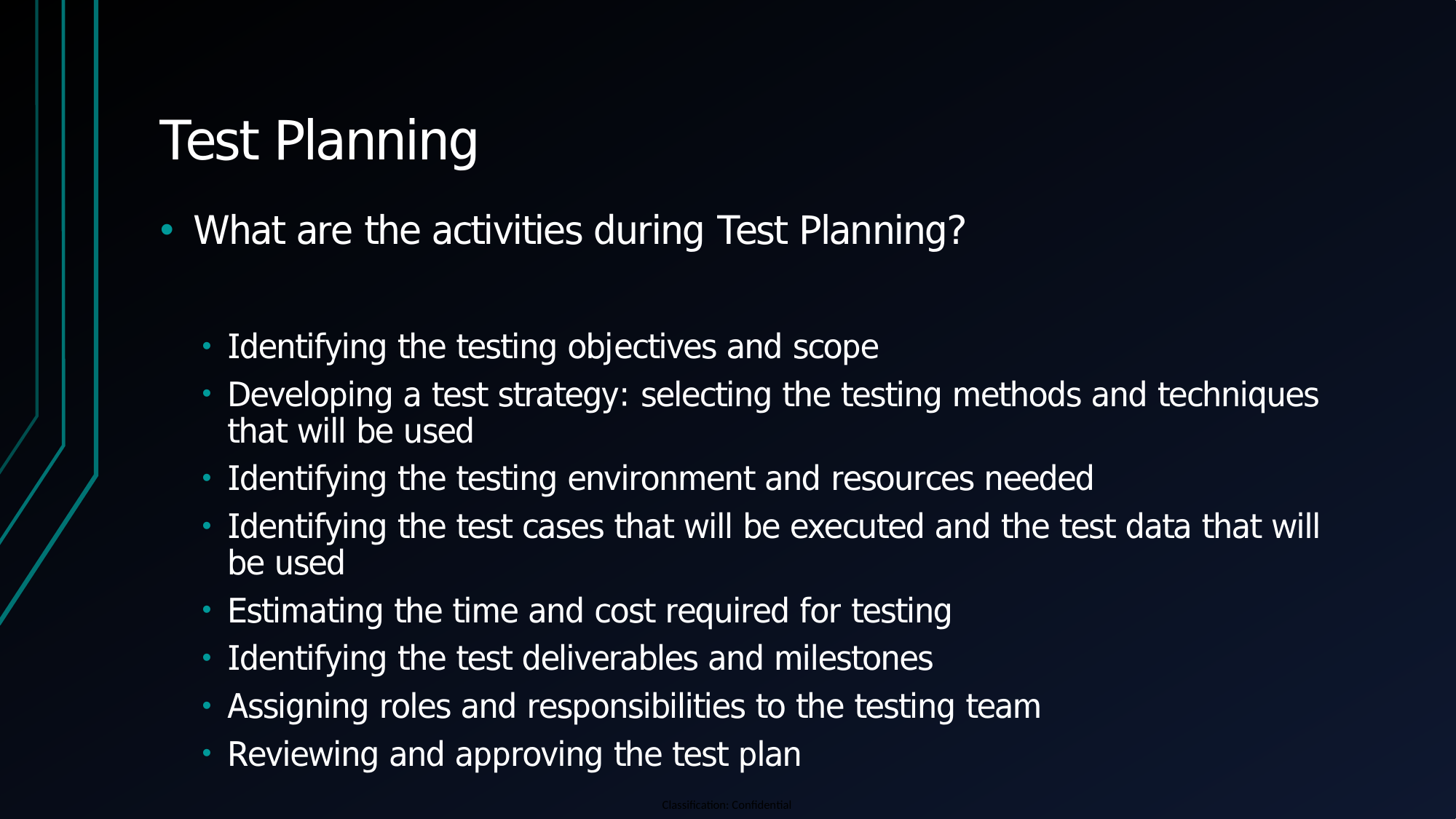

# Test Planning
What are the activities during Test Planning?

Identifying the testing objectives and scope
Developing a test strategy: selecting the testing methods and techniques that will be used
Identifying the testing environment and resources needed
Identifying the test cases that will be executed and the test data that will be used
Estimating the time and cost required for testing
Identifying the test deliverables and milestones
Assigning roles and responsibilities to the testing team
Reviewing and approving the test plan